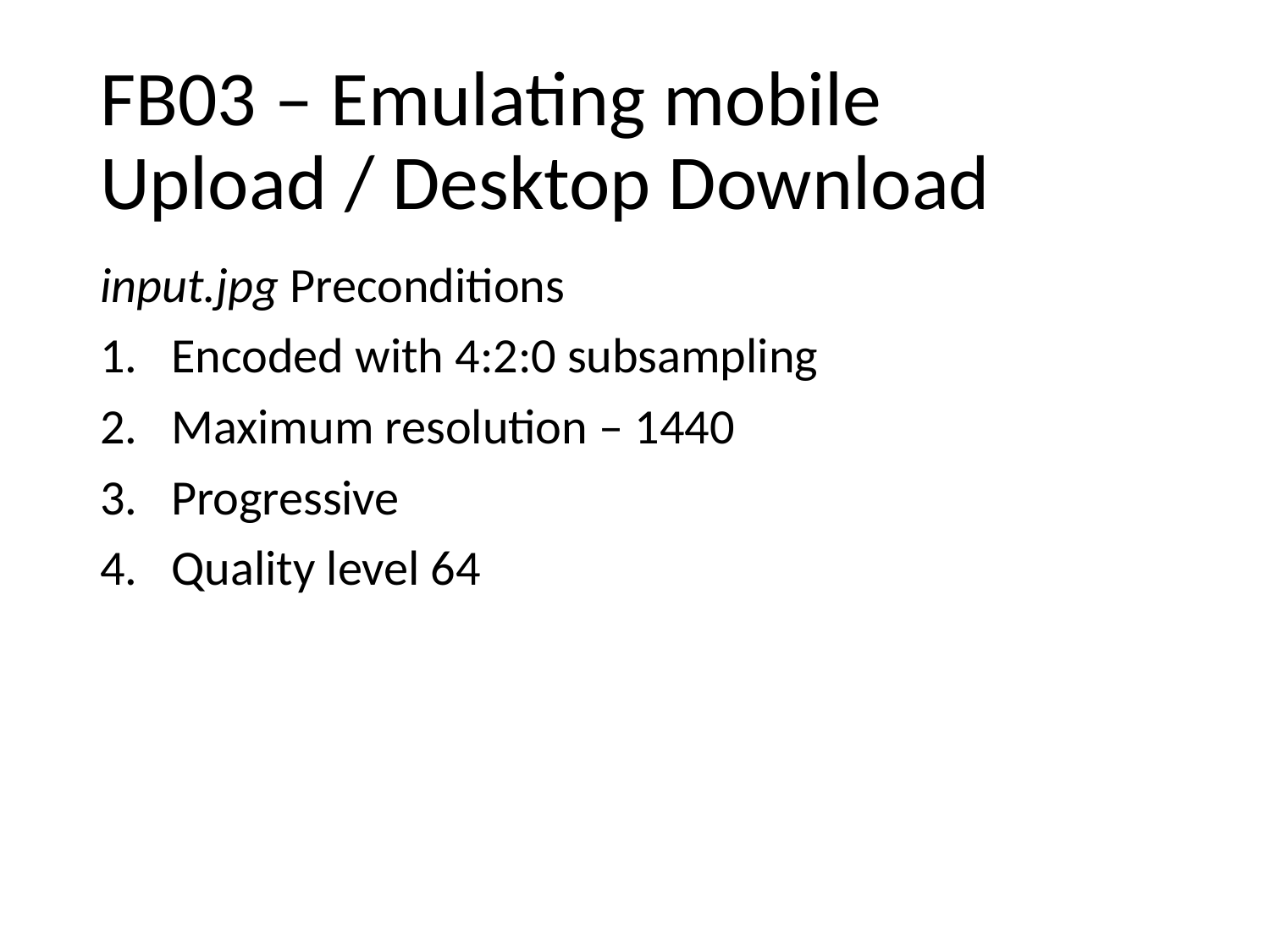

# FB03 – Emulating mobile Upload / Desktop Download
input.jpg Preconditions
Encoded with 4:2:0 subsampling
Maximum resolution – 1440
Progressive
Quality level 64